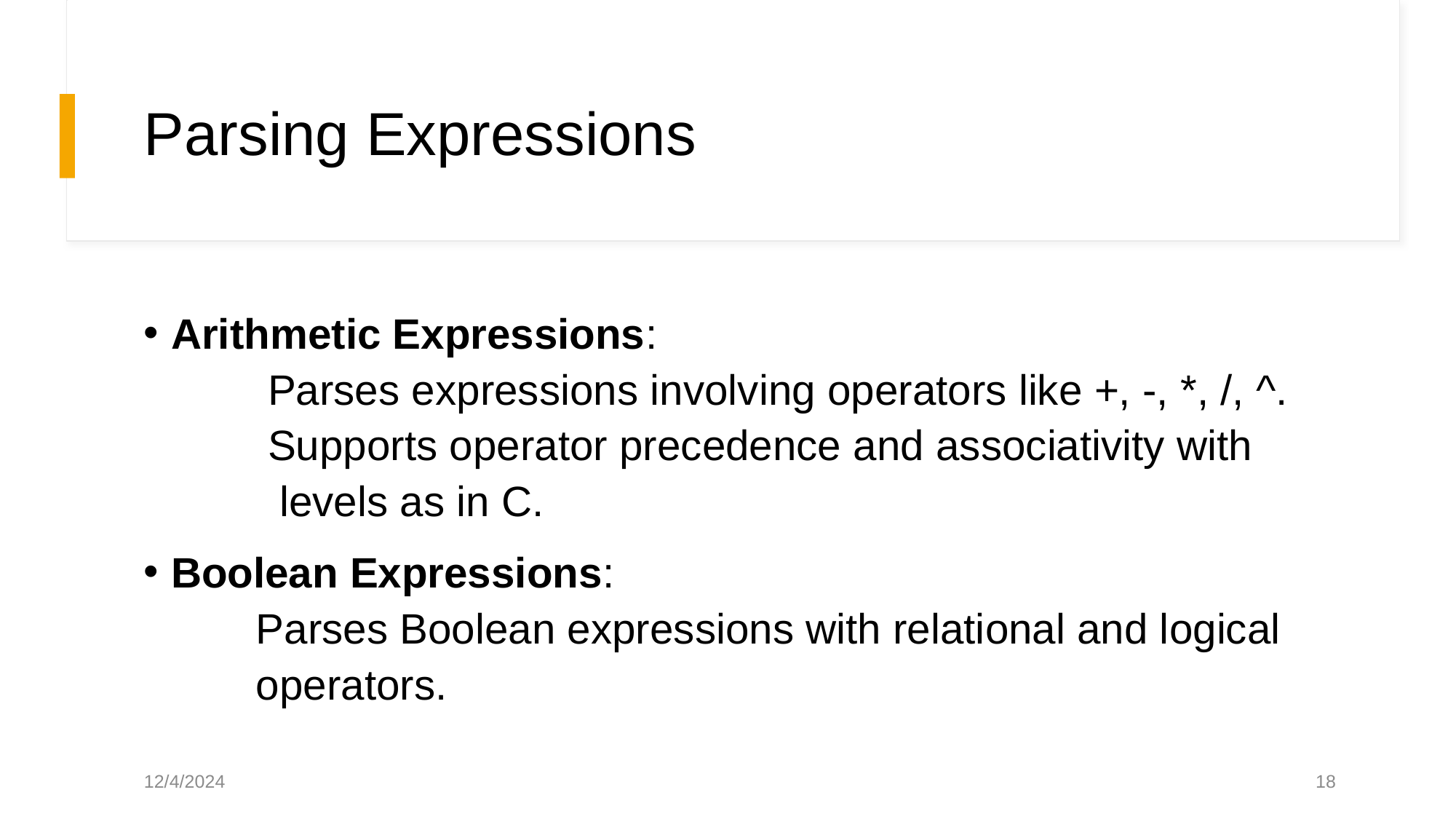

# Parsing Expressions
Arithmetic Expressions:
   Parses expressions involving operators like +, -, *, /, ^.
   Supports operator precedence and associativity with     levels as in C.
Boolean Expressions:
  Parses Boolean expressions with relational and logical   operators.
12/4/2024

18